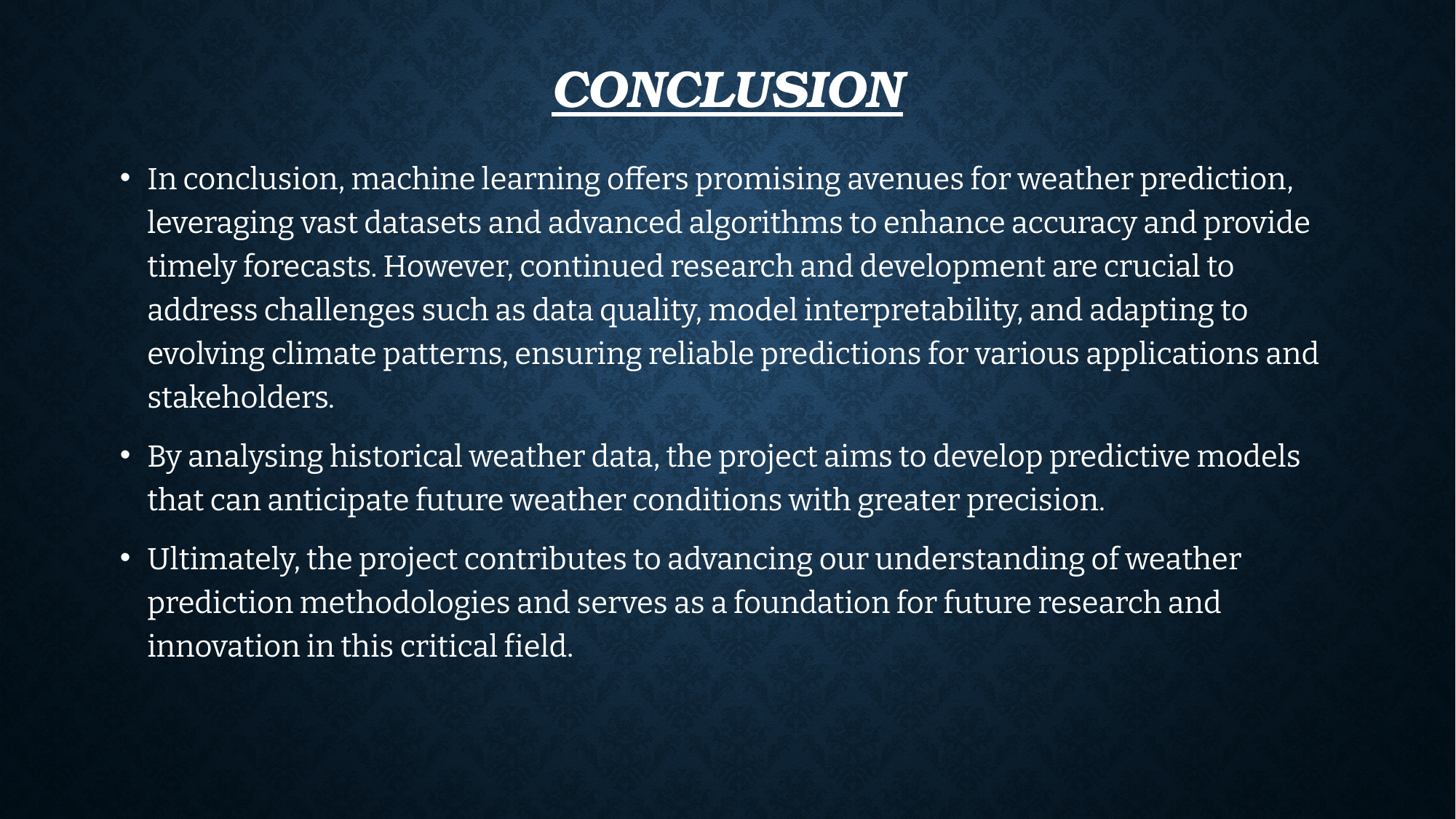

# Conclusion
In conclusion, machine learning offers promising avenues for weather prediction, leveraging vast datasets and advanced algorithms to enhance accuracy and provide timely forecasts. However, continued research and development are crucial to address challenges such as data quality, model interpretability, and adapting to evolving climate patterns, ensuring reliable predictions for various applications and stakeholders.
By analysing historical weather data, the project aims to develop predictive models that can anticipate future weather conditions with greater precision.
Ultimately, the project contributes to advancing our understanding of weather prediction methodologies and serves as a foundation for future research and innovation in this critical field.